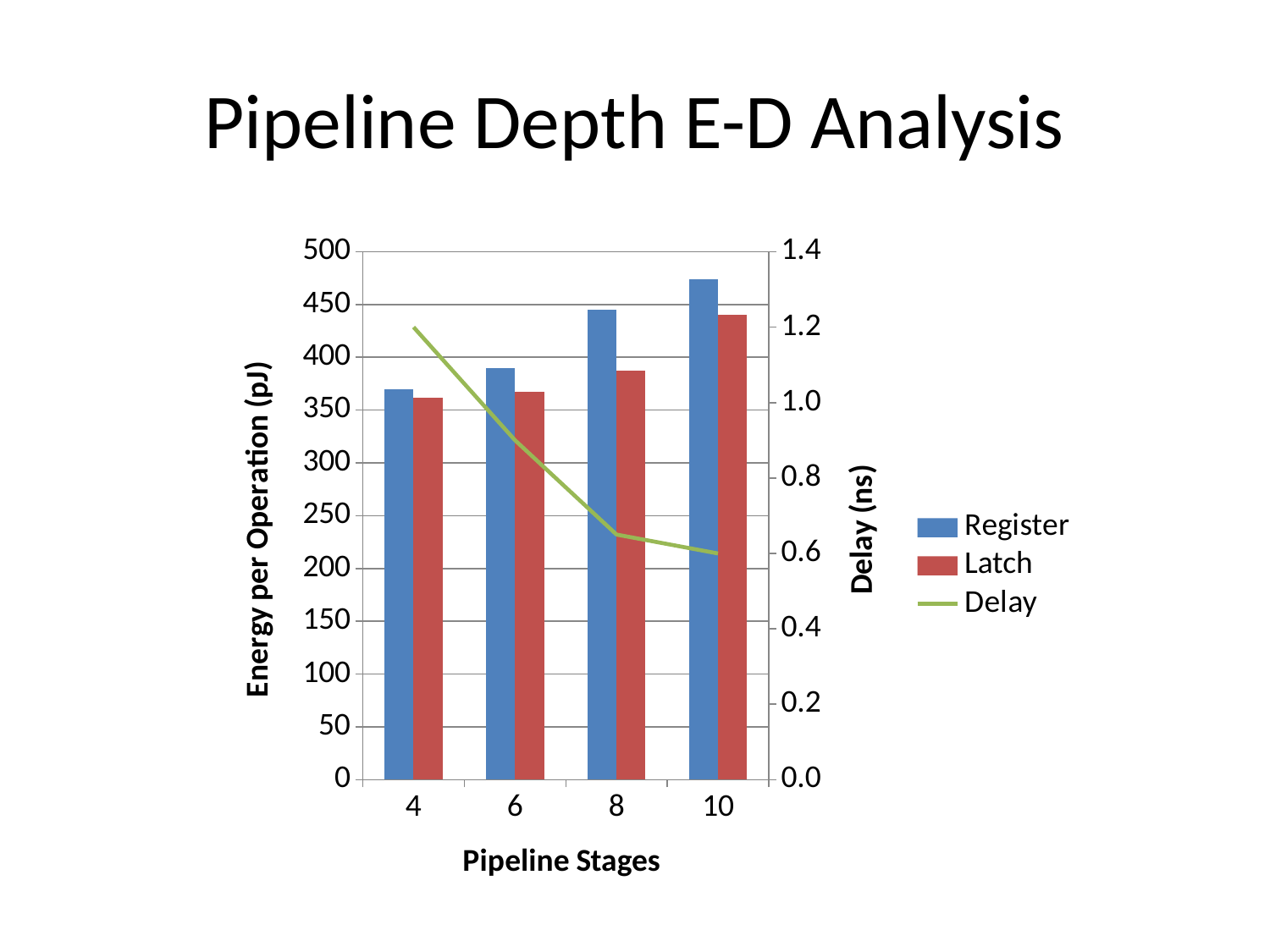

# Pipeline Depth E-D Analysis

### Chart

| Category | Register | Latch | Delay |
|---|---|---|---|
| 4 | 370.0 | 362.0 | 1.2 |
| 6 | 390.0 | 367.00000000000006 | 0.8999999999999999 |
| 8 | 445.0 | 387.0 | 0.65 |
| 10 | 474.0 | 440.0 | 0.6 |